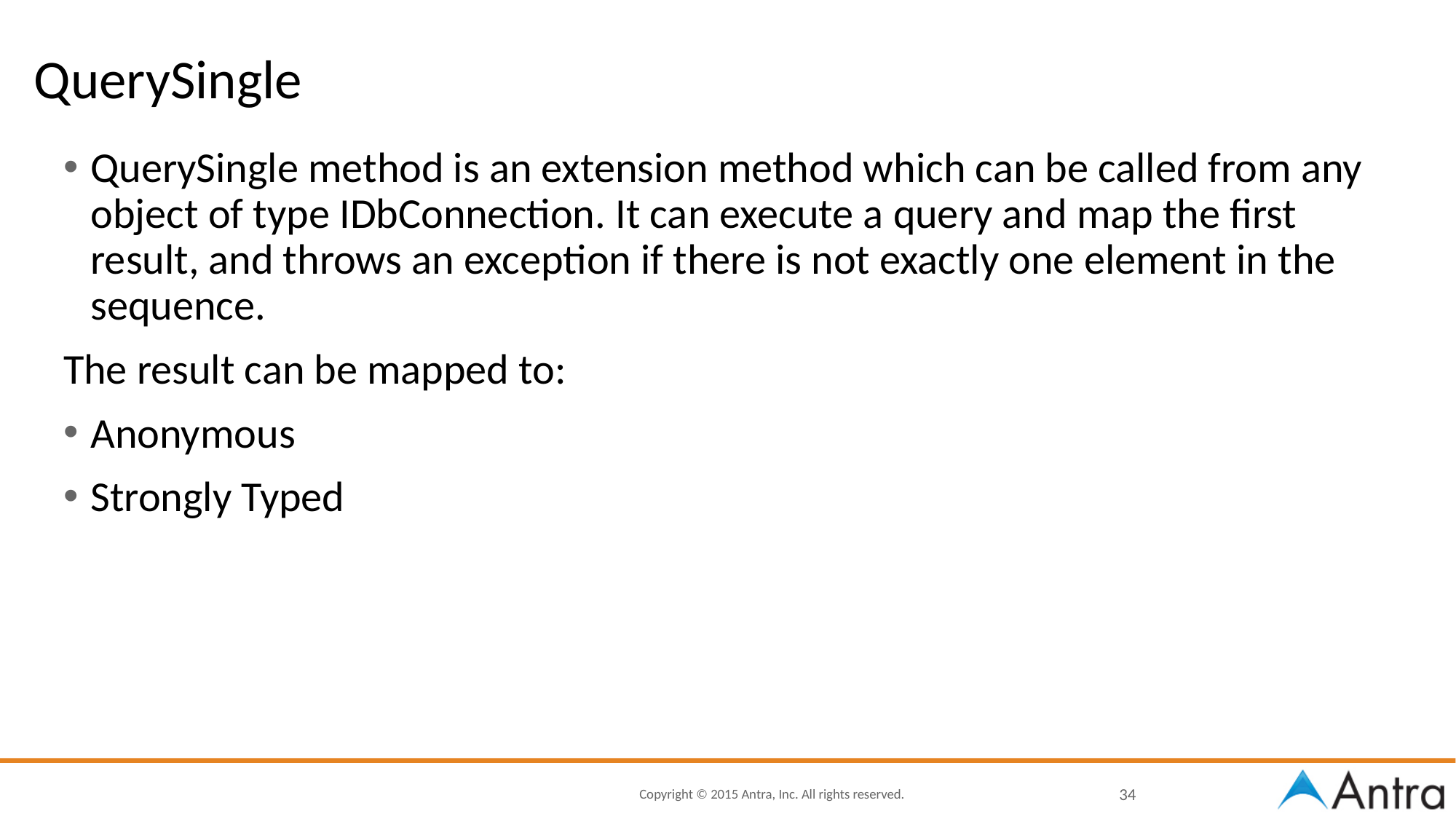

# QuerySingle
QuerySingle method is an extension method which can be called from any object of type IDbConnection. It can execute a query and map the first result, and throws an exception if there is not exactly one element in the sequence.
The result can be mapped to:
Anonymous
Strongly Typed

34